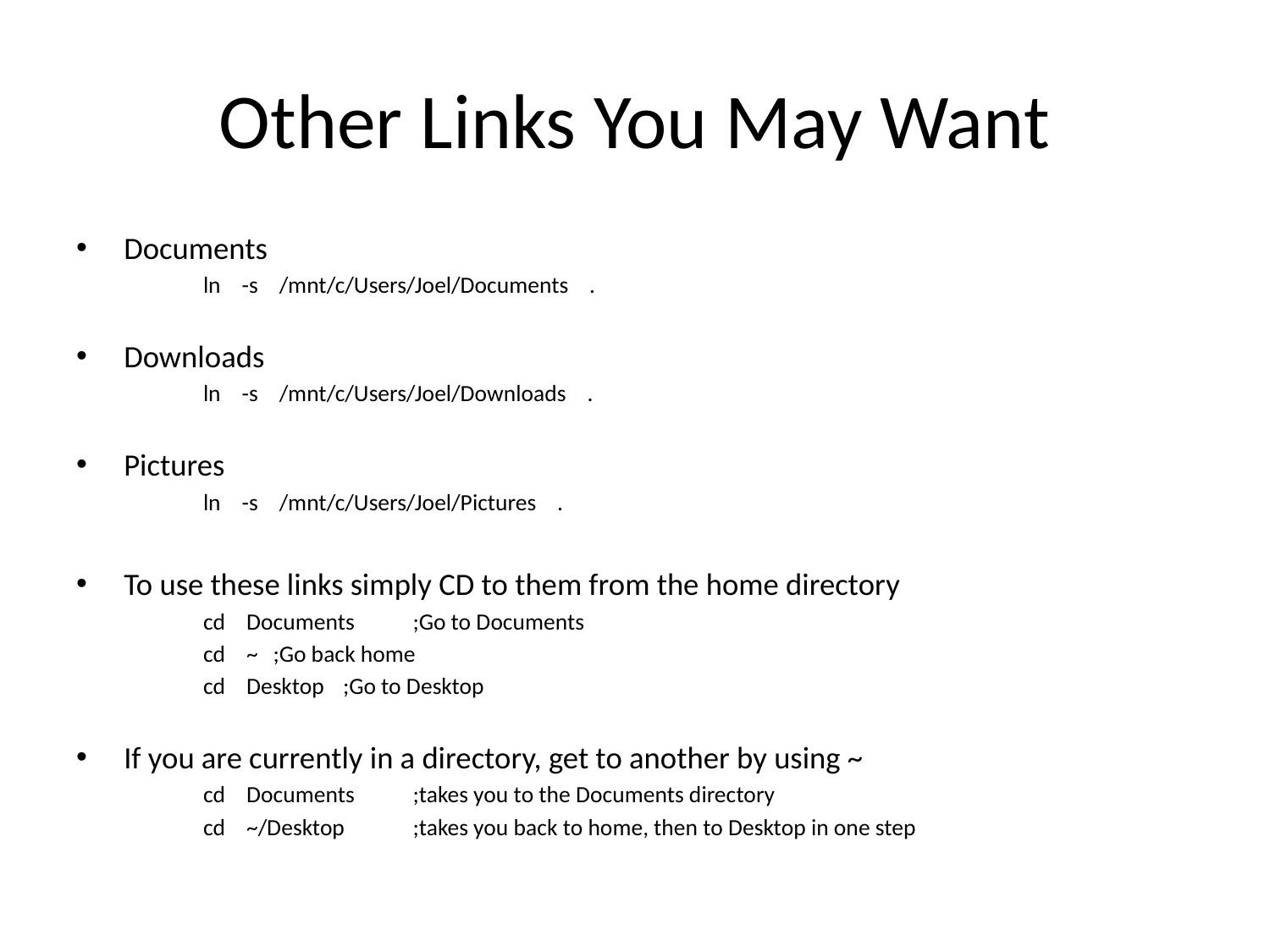

# Other Links You May Want
Documents
ln    -s    /mnt/c/Users/Joel/Documents    .

Downloads
ln    -s    /mnt/c/Users/Joel/Downloads    .

Pictures
ln    -s    /mnt/c/Users/Joel/Pictures    .

To use these links simply CD to them from the home directory
	cd    Documents   	;Go to Documents
	cd    ~		;Go back home
	cd    Desktop		;Go to Desktop

If you are currently in a directory, get to another by using ~
	cd    Documents	;takes you to the Documents directory
	cd    ~/Desktop	;takes you back to home, then to Desktop in one step